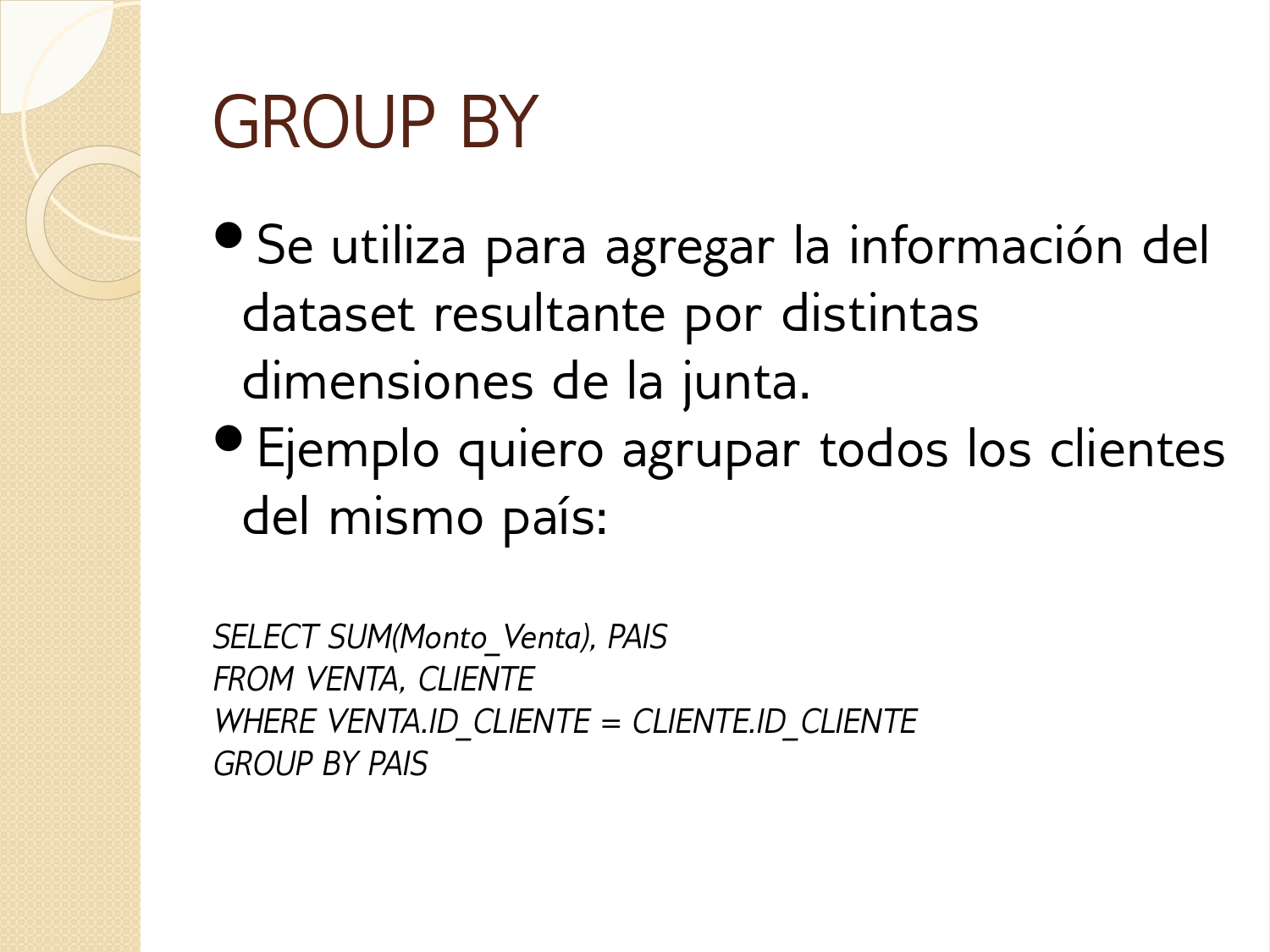

GROUP BY
Se utiliza para agregar la información del dataset resultante por distintas dimensiones de la junta.
Ejemplo quiero agrupar todos los clientes del mismo país:

SELECT SUM(Monto_Venta), PAIS
FROM VENTA, CLIENTE
WHERE VENTA.ID_CLIENTE = CLIENTE.ID_CLIENTE
GROUP BY PAIS